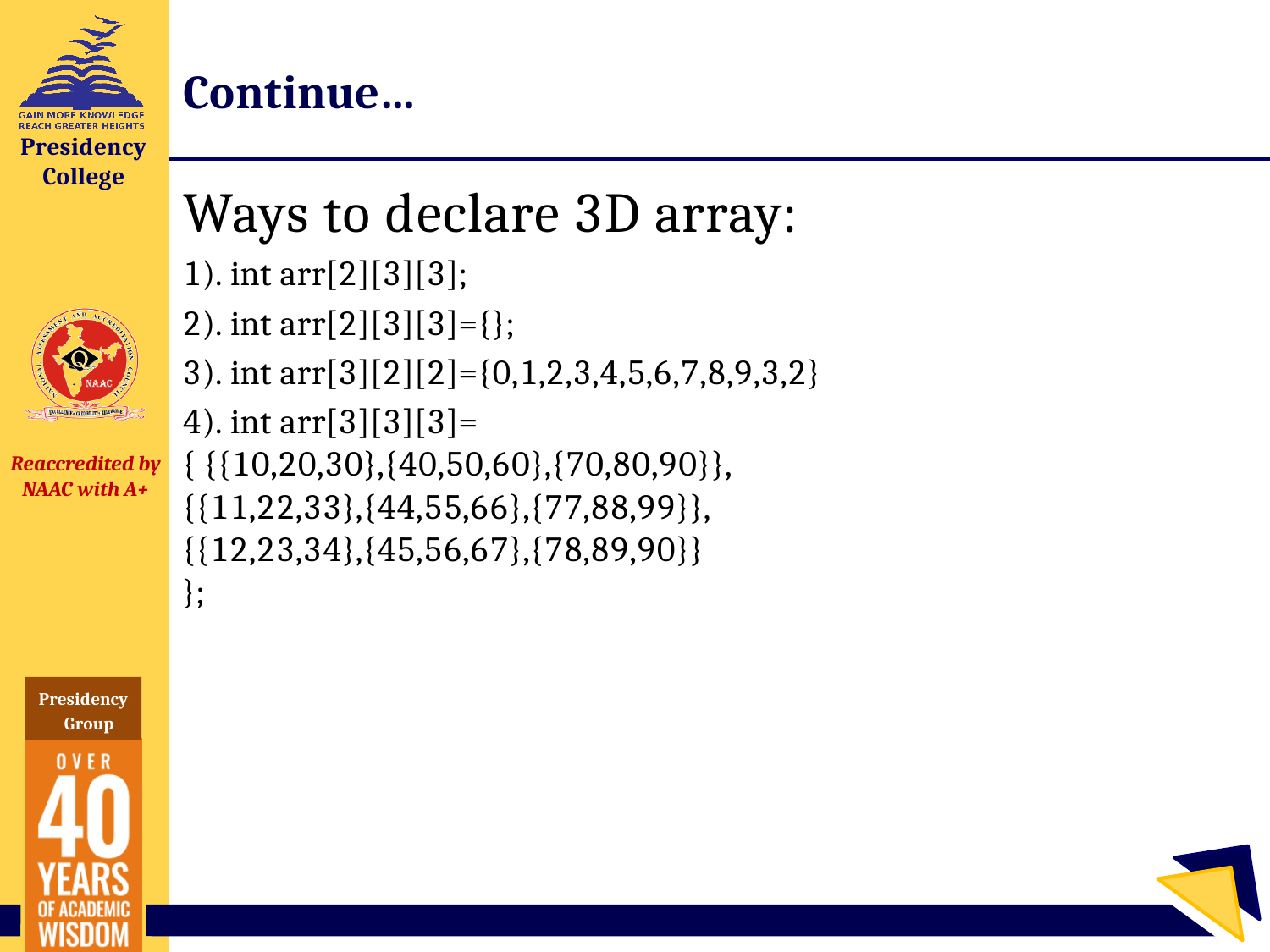

# Continue…
Ways to declare 3D array:
1). int arr[2][3][3];
2). int arr[2][3][3]={};
3). int arr[3][2][2]={0,1,2,3,4,5,6,7,8,9,3,2}
4). int arr[3][3][3]=
{ {{10,20,30},{40,50,60},{70,80,90}},
{{11,22,33},{44,55,66},{77,88,99}},
{{12,23,34},{45,56,67},{78,89,90}}
};